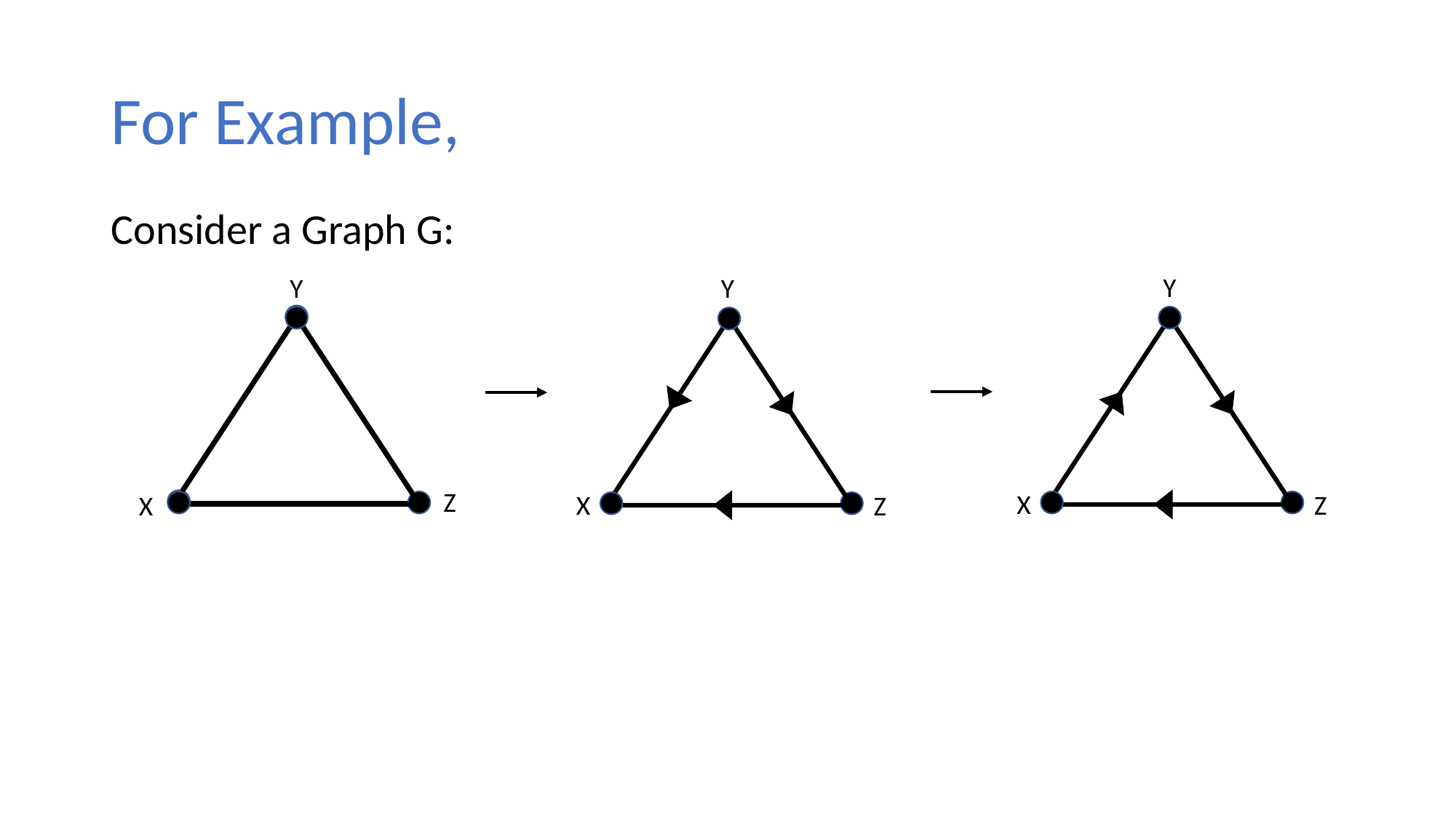

# For Example,
Consider a Graph G:

Y
Y
Y

Z
X
X
Z
X
Z